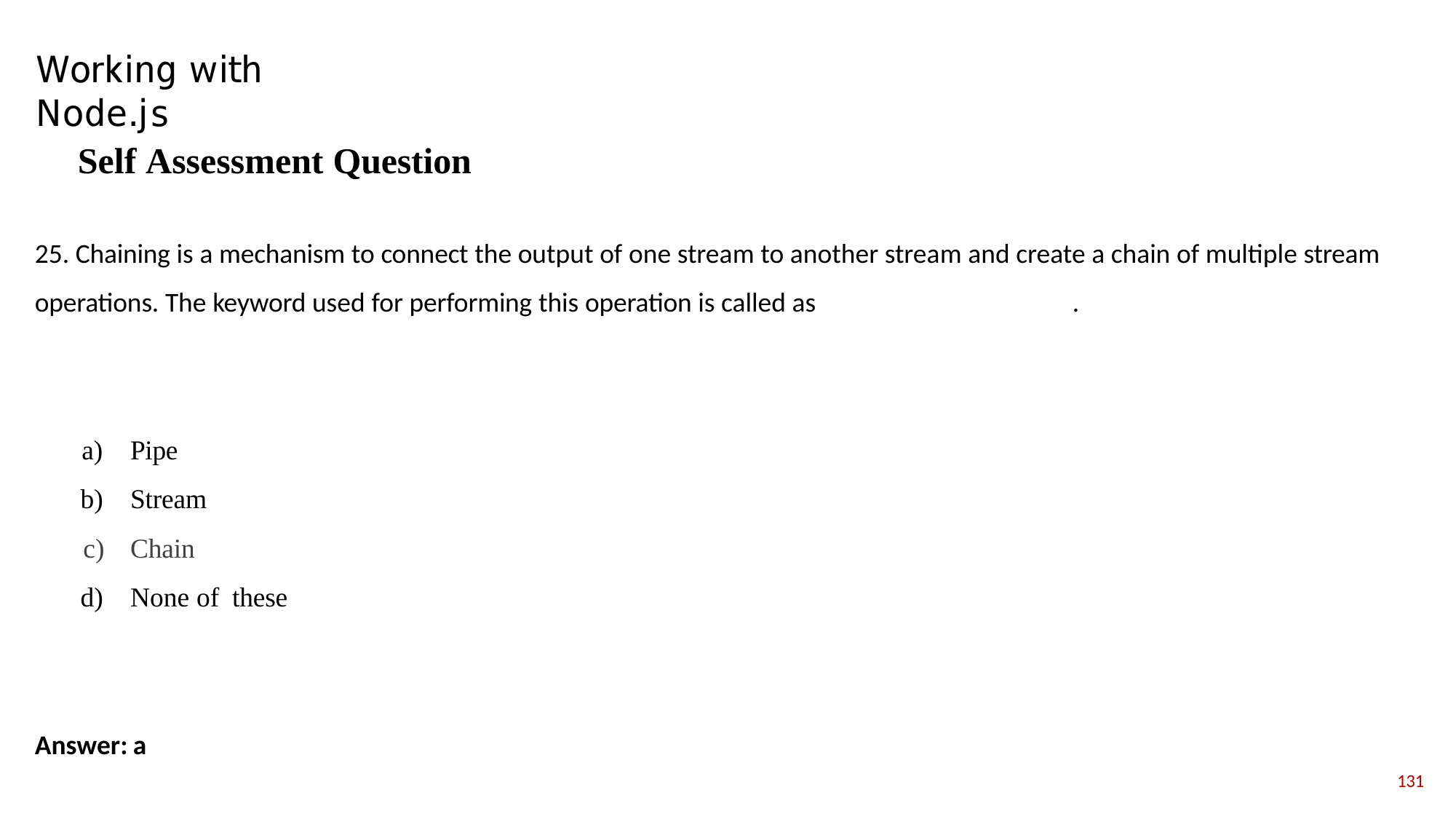

# Working with Node.js
Self Assessment Question
25. Chaining is a mechanism to connect the output of one stream to another stream and create a chain of multiple stream operations. The keyword used for performing this operation is called as 	.
Pipe
Stream
Chain
None of these
Answer: a
131